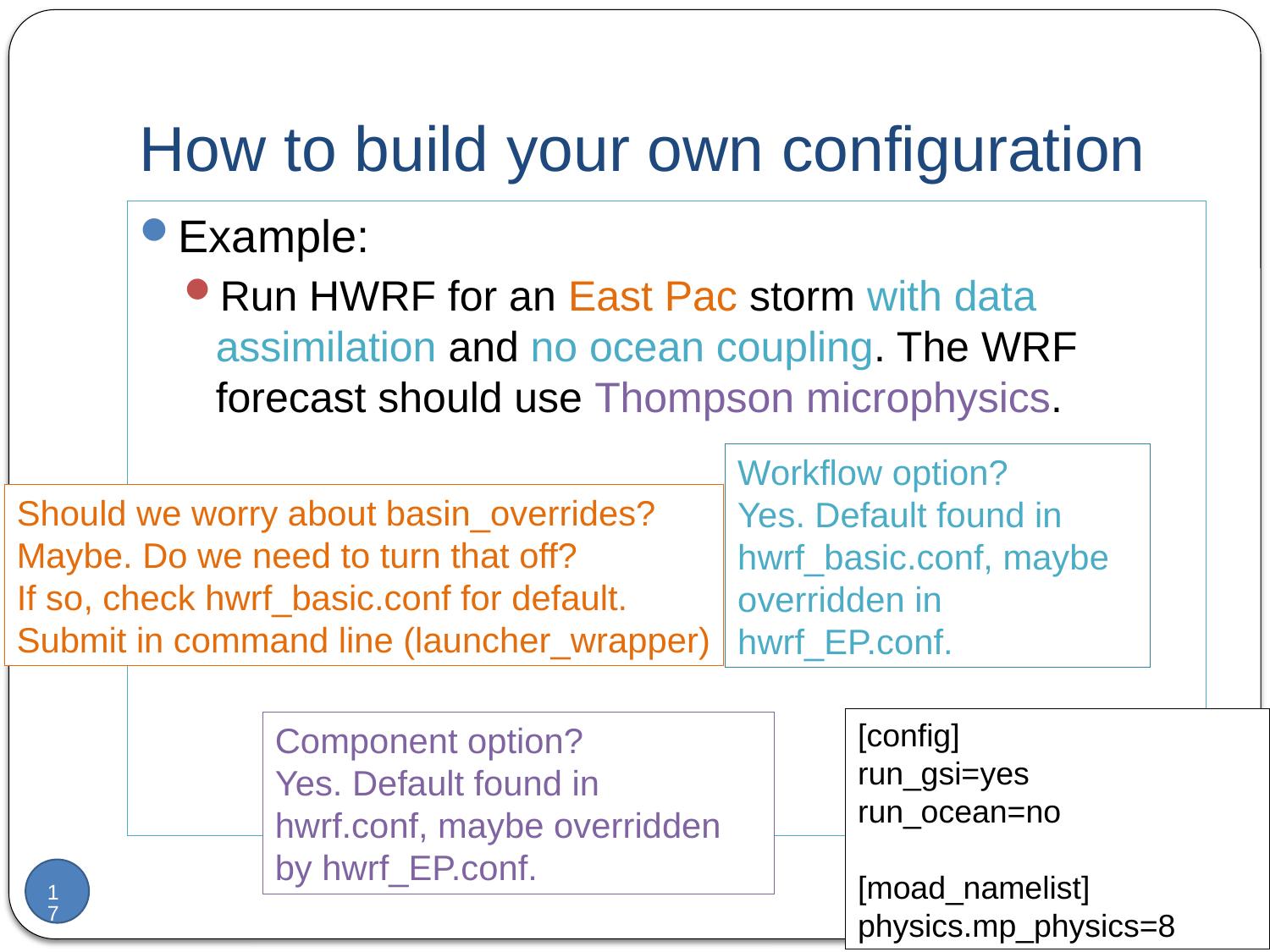

# How to build your own configuration
Example:
Run HWRF for an East Pac storm with data assimilation and no ocean coupling. The WRF forecast should use Thompson microphysics.
Workflow option?
Yes. Default found in hwrf_basic.conf, maybe overridden in hwrf_EP.conf.
Should we worry about basin_overrides?
Maybe. Do we need to turn that off?
If so, check hwrf_basic.conf for default.
Submit in command line (launcher_wrapper)
[config]
run_gsi=yes
run_ocean=no

[moad_namelist]
physics.mp_physics=8
Component option?
Yes. Default found in hwrf.conf, maybe overridden by hwrf_EP.conf.